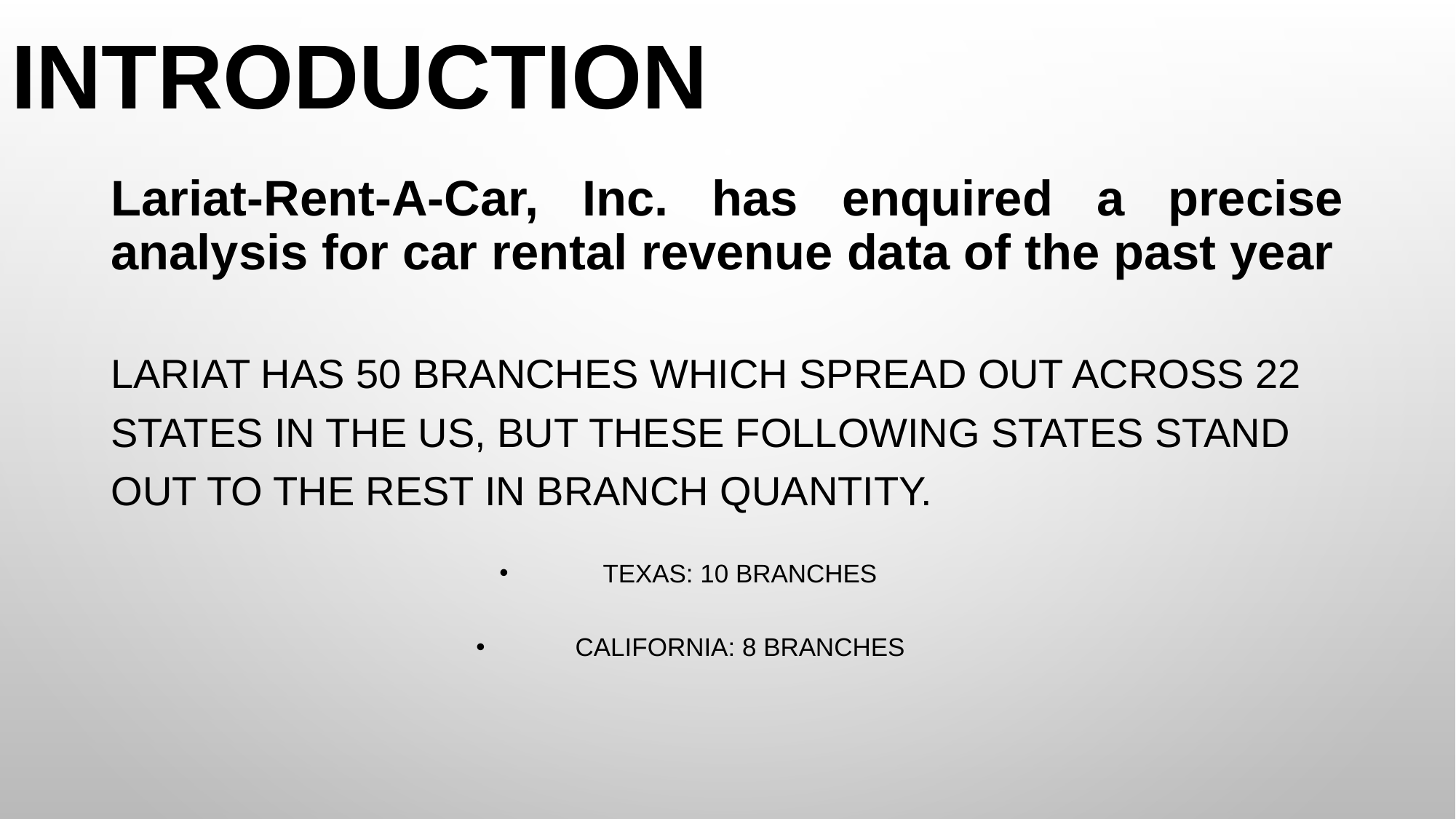

# Introduction
Lariat-Rent-A-Car, Inc. has enquired a precise analysis for car rental revenue data of the past year
Lariat has 50 branches which spread out across 22 states in the US, but these following states stand out to the rest in branch quantity.
Texas: 10 Branches
California: 8 Branches